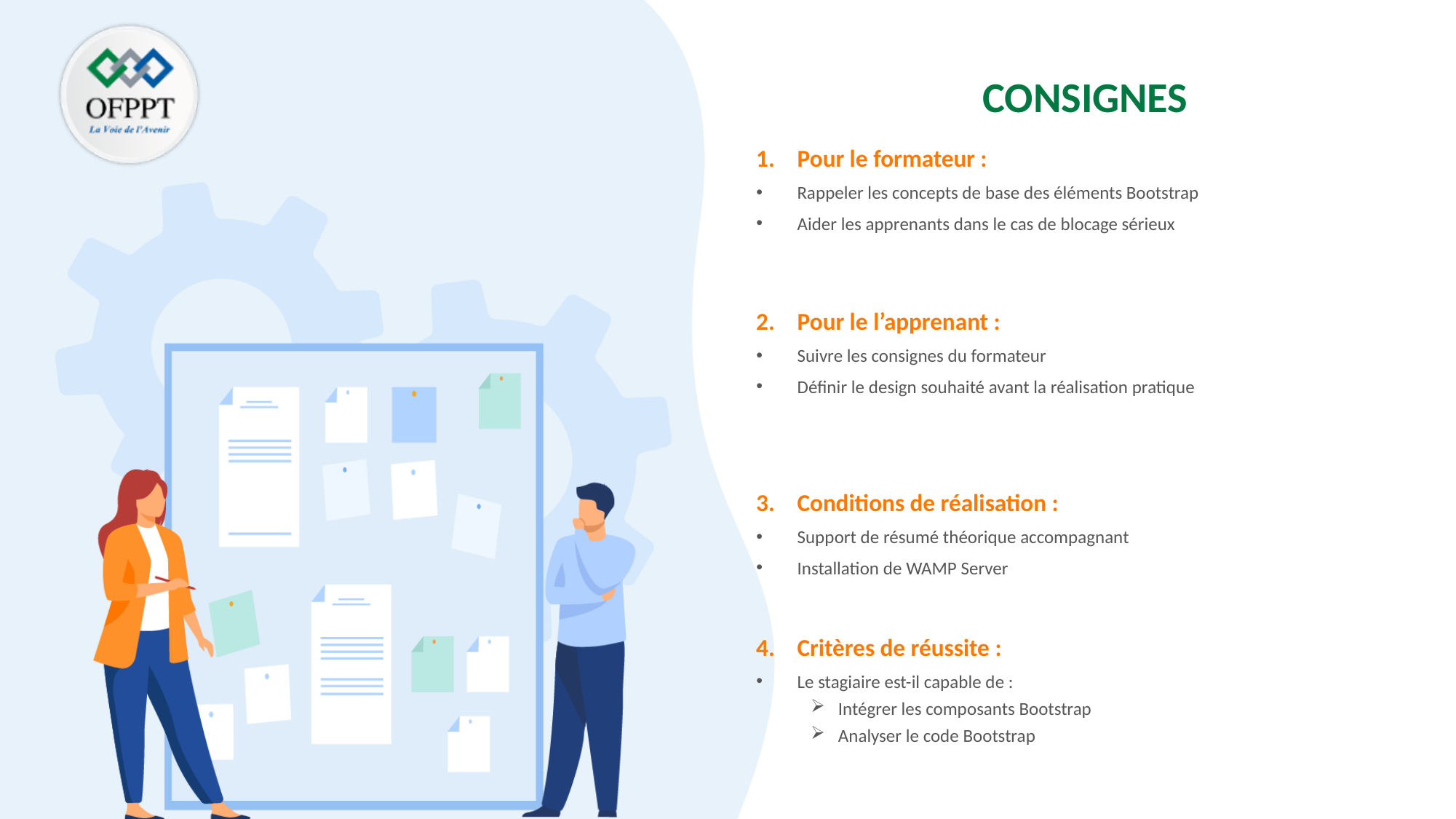

Rappeler les concepts de base des éléments Bootstrap
Aider les apprenants dans le cas de blocage sérieux

Suivre les consignes du formateur
Définir le design souhaité avant la réalisation pratique

Support de résumé théorique accompagnant
Installation de WAMP Server

Le stagiaire est-il capable de :
Intégrer les composants Bootstrap
Analyser le code Bootstrap